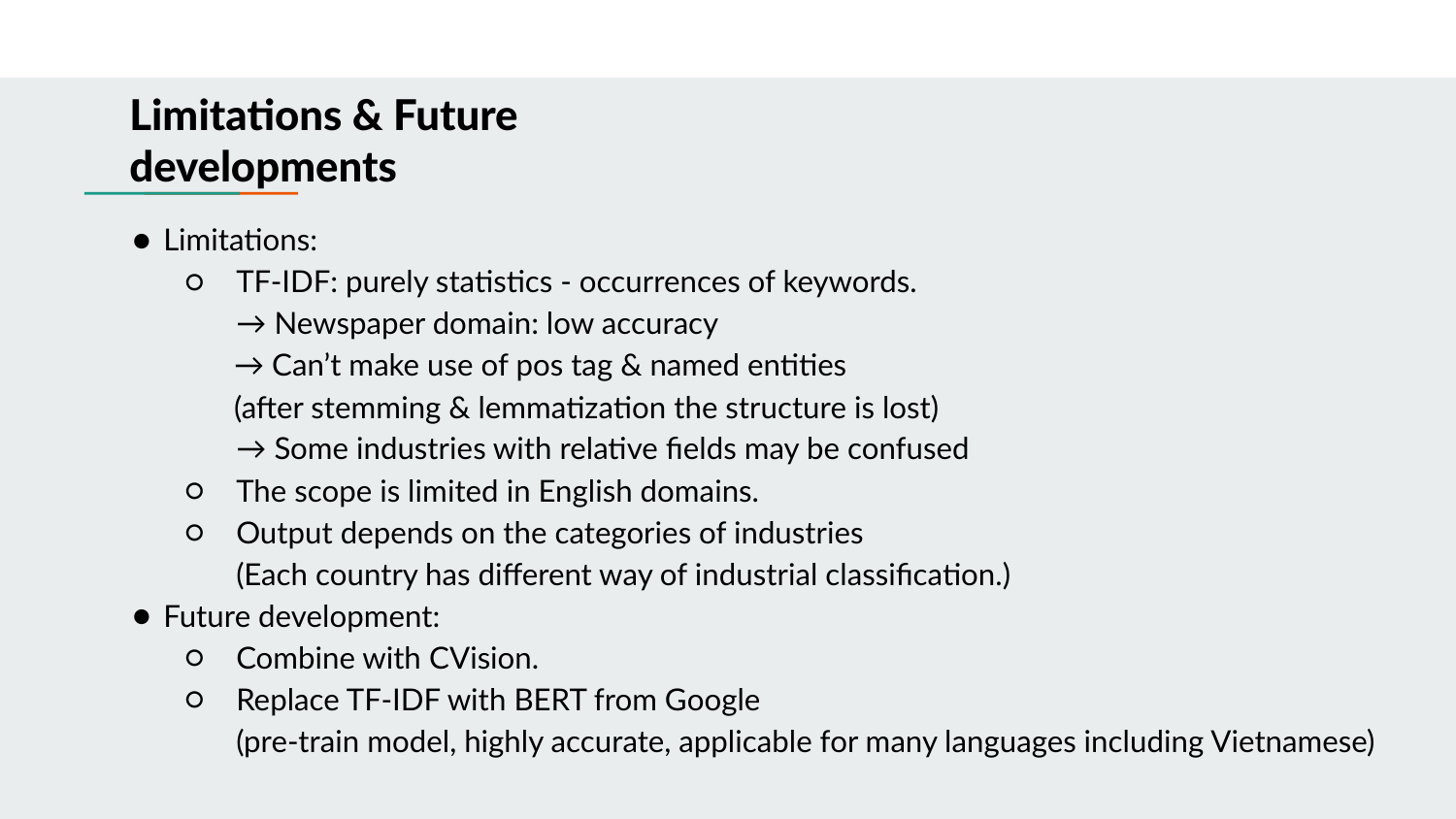

Limitations & Future developments
Limitations:
TF-IDF: purely statistics - occurrences of keywords.
→ Newspaper domain: low accuracy
→ Can’t make use of pos tag & named entities
(after stemming & lemmatization the structure is lost)
→ Some industries with relative fields may be confused
The scope is limited in English domains.
Output depends on the categories of industries
(Each country has different way of industrial classification.)
Future development:
Combine with CVision.
Replace TF-IDF with BERT from Google
(pre-train model, highly accurate, applicable for many languages including Vietnamese)